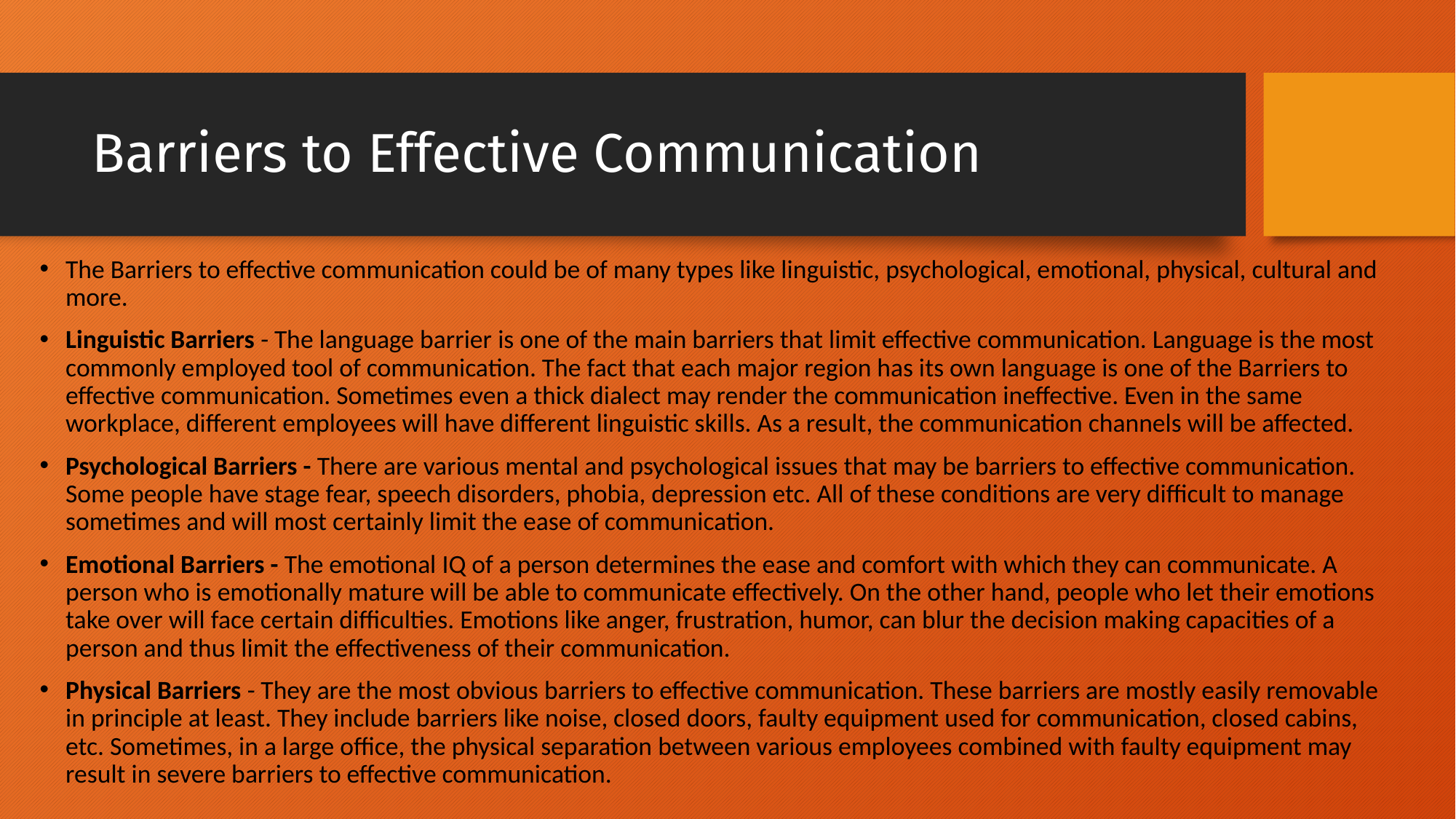

# Barriers to Effective Communication
The Barriers to effective communication could be of many types like linguistic, psychological, emotional, physical, cultural and more.
Linguistic Barriers - The language barrier is one of the main barriers that limit effective communication. Language is the most commonly employed tool of communication. The fact that each major region has its own language is one of the Barriers to effective communication. Sometimes even a thick dialect may render the communication ineffective. Even in the same workplace, different employees will have different linguistic skills. As a result, the communication channels will be affected.
Psychological Barriers - There are various mental and psychological issues that may be barriers to effective communication. Some people have stage fear, speech disorders, phobia, depression etc. All of these conditions are very difficult to manage sometimes and will most certainly limit the ease of communication.
Emotional Barriers - The emotional IQ of a person determines the ease and comfort with which they can communicate. A person who is emotionally mature will be able to communicate effectively. On the other hand, people who let their emotions take over will face certain difficulties. Emotions like anger, frustration, humor, can blur the decision making capacities of a person and thus limit the effectiveness of their communication.
Physical Barriers - They are the most obvious barriers to effective communication. These barriers are mostly easily removable in principle at least. They include barriers like noise, closed doors, faulty equipment used for communication, closed cabins, etc. Sometimes, in a large office, the physical separation between various employees combined with faulty equipment may result in severe barriers to effective communication.